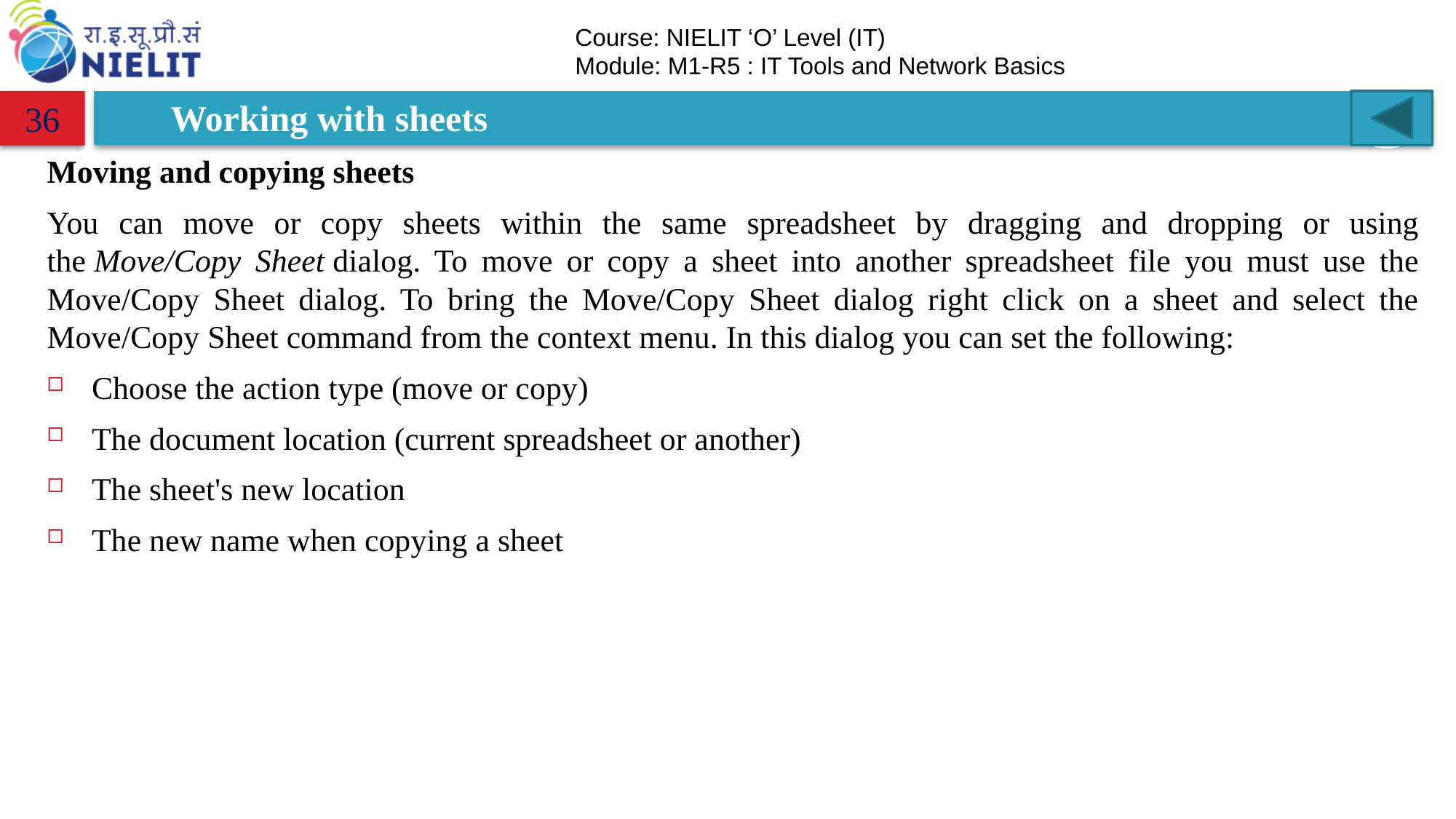

# Working with sheets
36
Moving and copying sheets
You can move or copy sheets within the same spreadsheet by dragging and dropping or using the Move/Copy Sheet dialog. To move or copy a sheet into another spreadsheet file you must use the Move/Copy Sheet dialog. To bring the Move/Copy Sheet dialog right click on a sheet and select the Move/Copy Sheet command from the context menu. In this dialog you can set the following:
Choose the action type (move or copy)
The document location (current spreadsheet or another)
The sheet's new location
The new name when copying a sheet